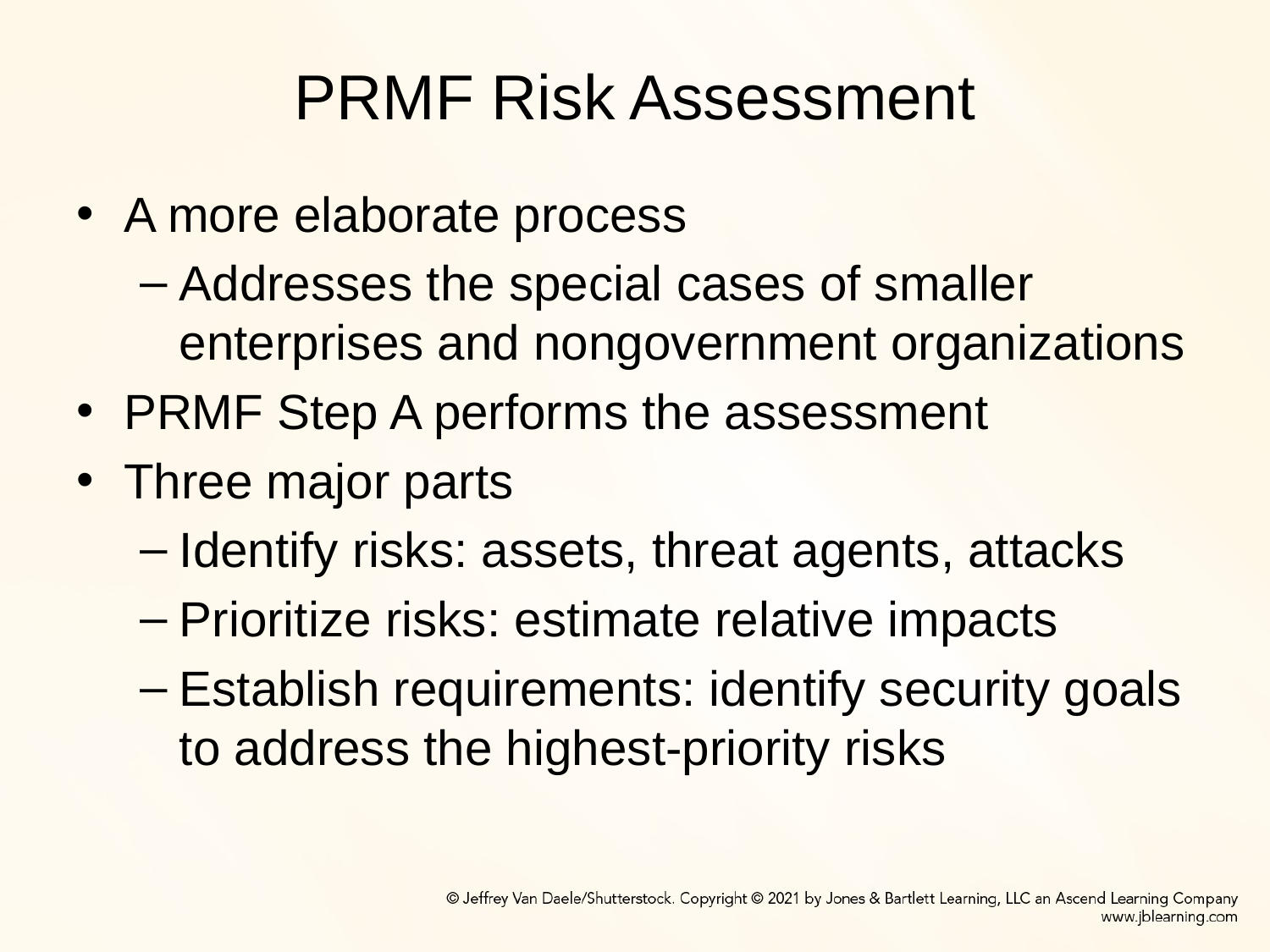

# PRMF Risk Assessment
A more elaborate process
Addresses the special cases of smaller enterprises and nongovernment organizations
PRMF Step A performs the assessment
Three major parts
Identify risks: assets, threat agents, attacks
Prioritize risks: estimate relative impacts
Establish requirements: identify security goals to address the highest-priority risks